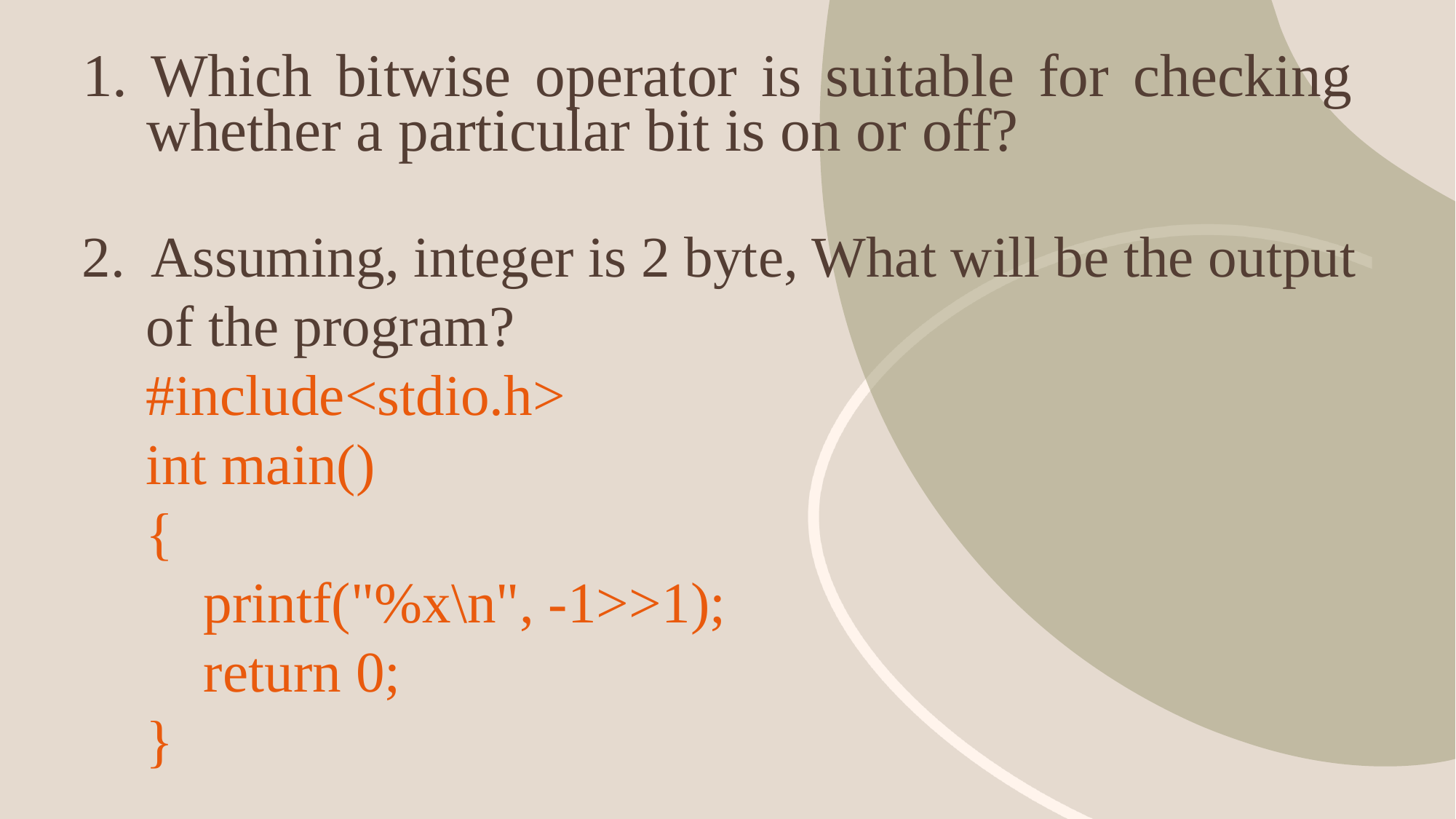

# 1. Which bitwise operator is suitable for checking whether a particular bit is on or off?
2.  Assuming, integer is 2 byte, What will be the output of the program?
#include<stdio.h>
int main()
{
    printf("%x\n", -1>>1);
    return 0;
}